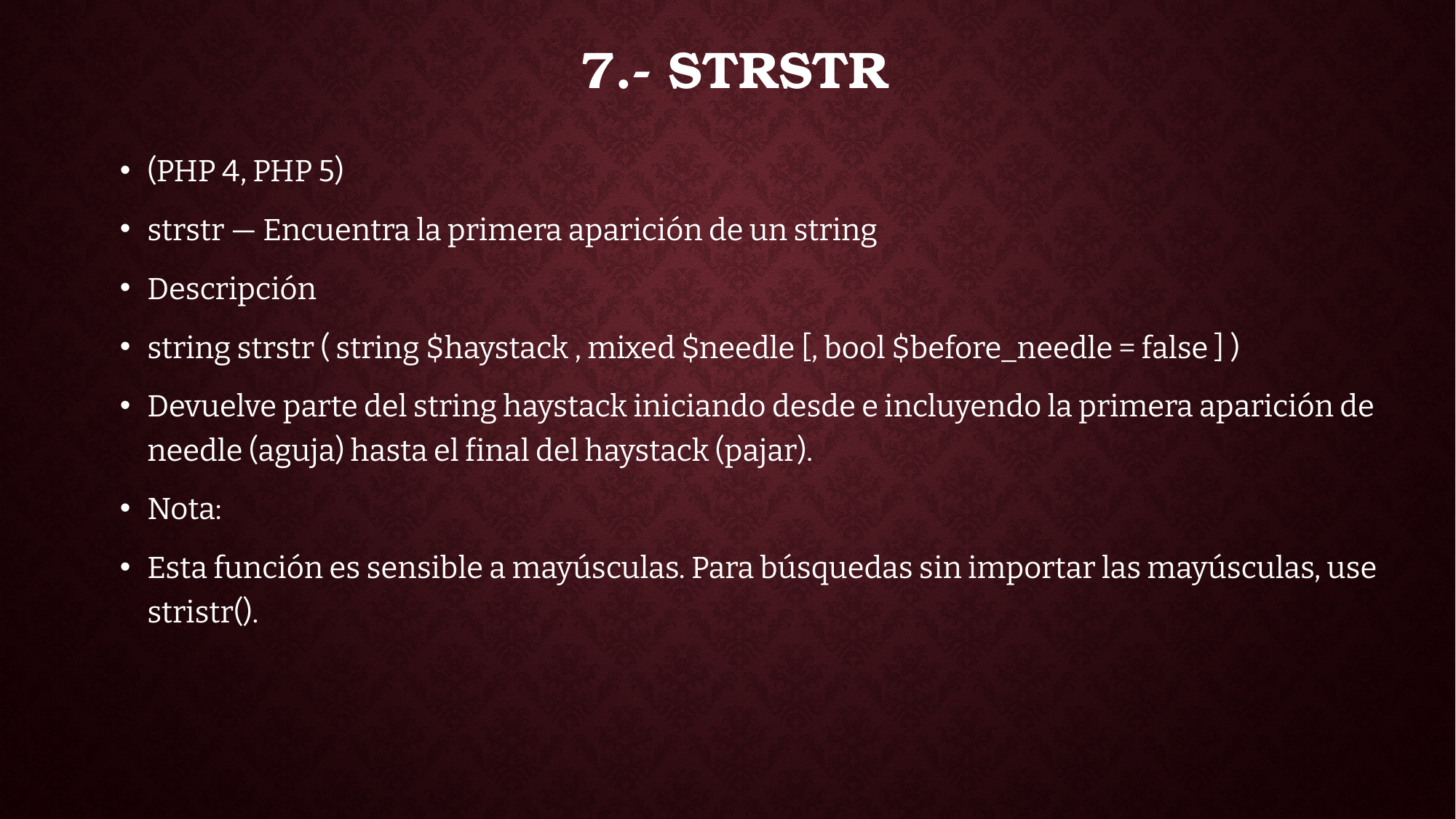

# 7.- strstr
(PHP 4, PHP 5)
strstr — Encuentra la primera aparición de un string
Descripción
string strstr ( string $haystack , mixed $needle [, bool $before_needle = false ] )
Devuelve parte del string haystack iniciando desde e incluyendo la primera aparición de needle (aguja) hasta el final del haystack (pajar).
Nota:
Esta función es sensible a mayúsculas. Para búsquedas sin importar las mayúsculas, use stristr().